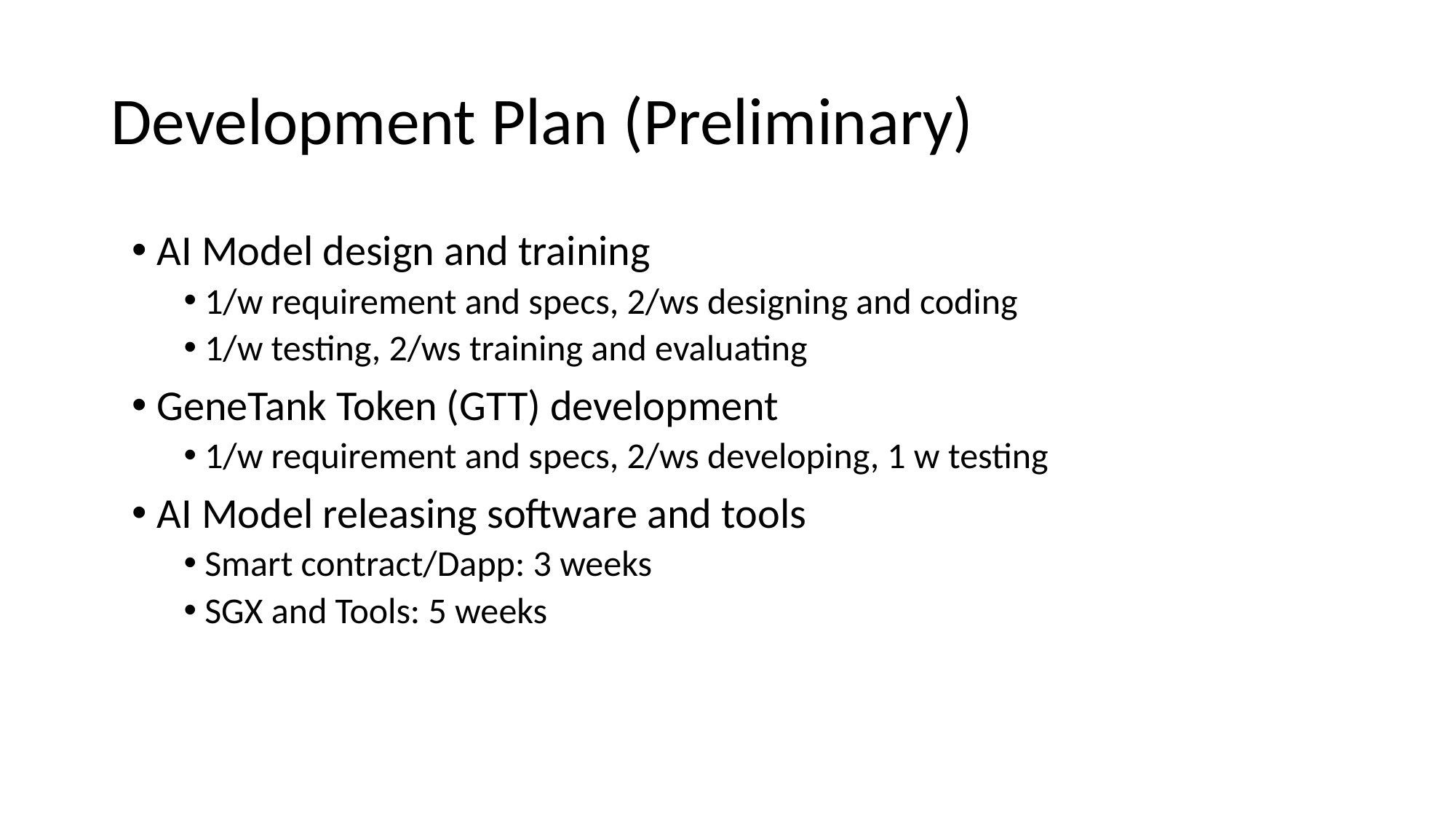

# Development Plan (Preliminary)
 AI Model design and training
 1/w requirement and specs, 2/ws designing and coding
 1/w testing, 2/ws training and evaluating
 GeneTank Token (GTT) development
 1/w requirement and specs, 2/ws developing, 1 w testing
 AI Model releasing software and tools
 Smart contract/Dapp: 3 weeks
 SGX and Tools: 5 weeks